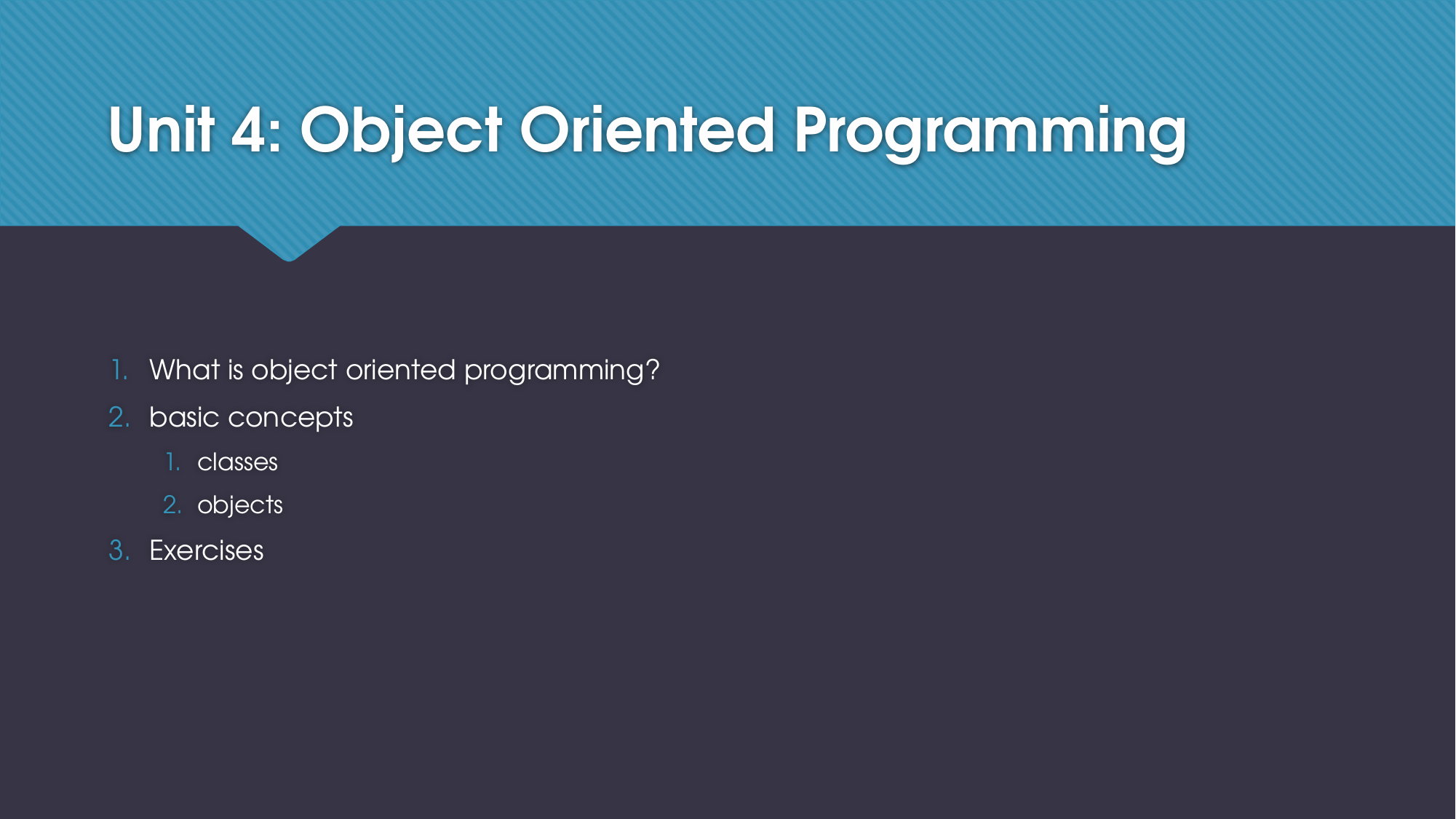

# Unit 4: Object Oriented Programming
What is object oriented programming?
basic concepts
classes
objects
Exercises